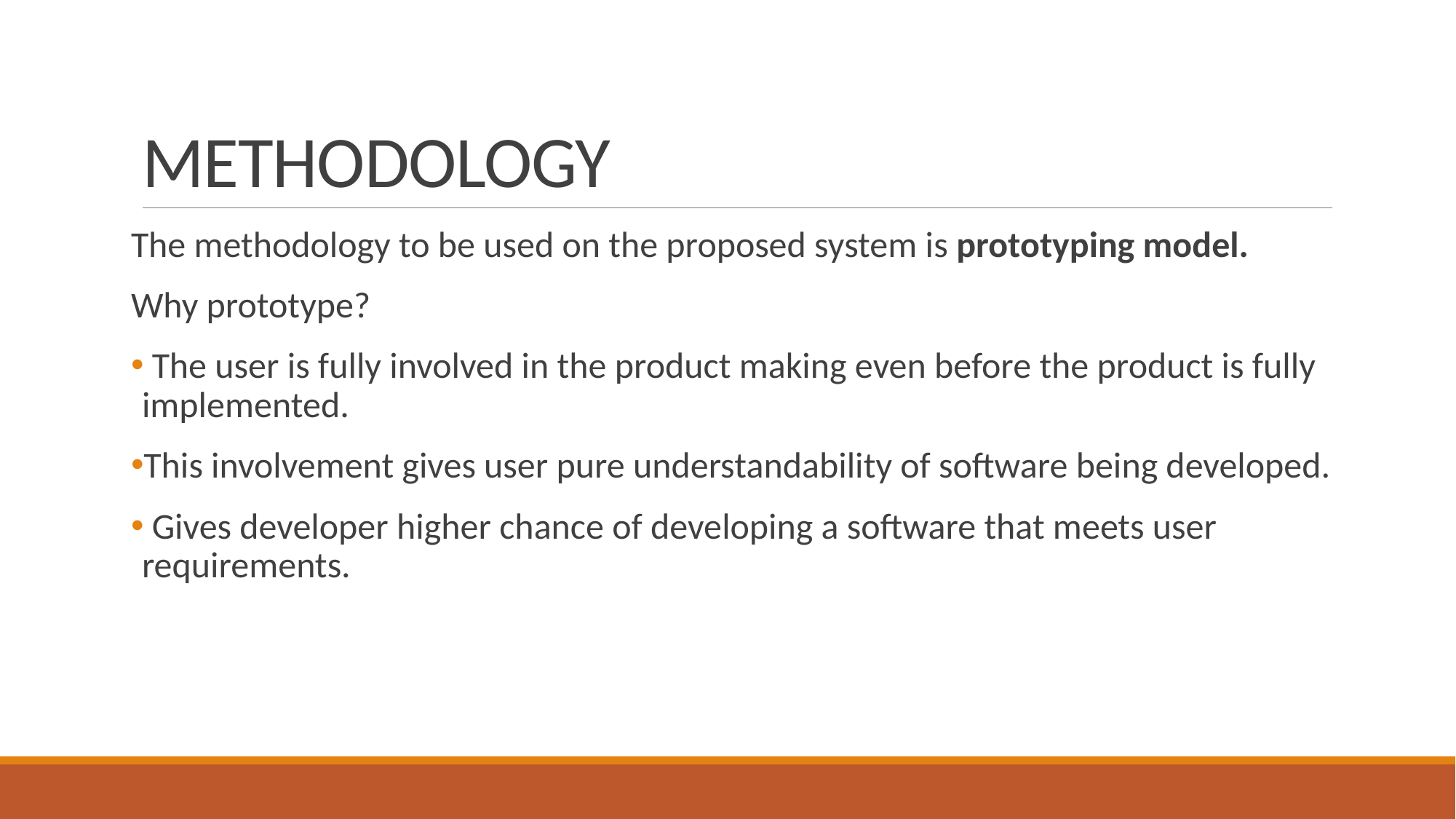

# METHODOLOGY
The methodology to be used on the proposed system is prototyping model.
Why prototype?
 The user is fully involved in the product making even before the product is fully implemented.
This involvement gives user pure understandability of software being developed.
 Gives developer higher chance of developing a software that meets user requirements.